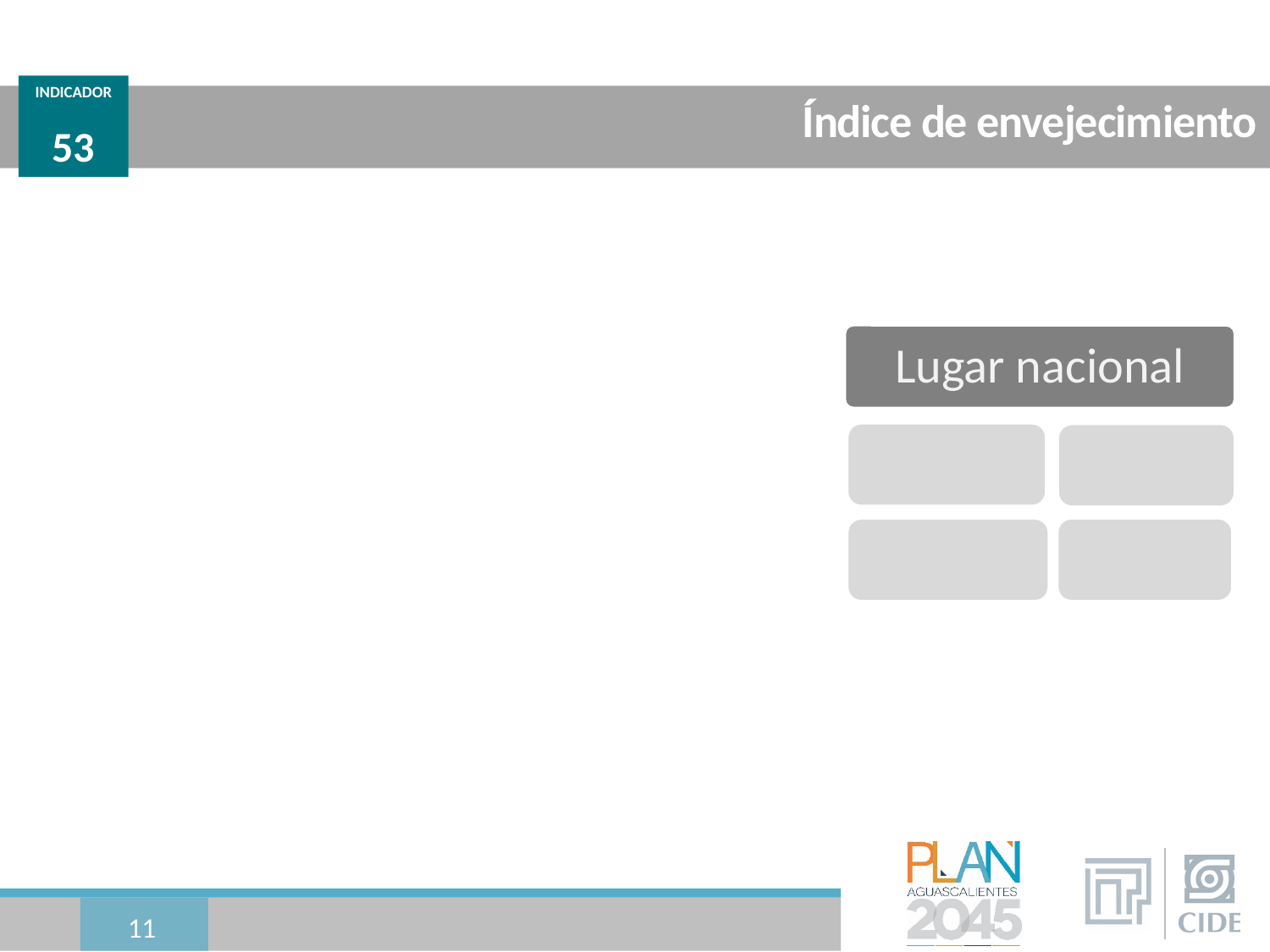

INDICADOR

53
# Índice de envejecimiento

11